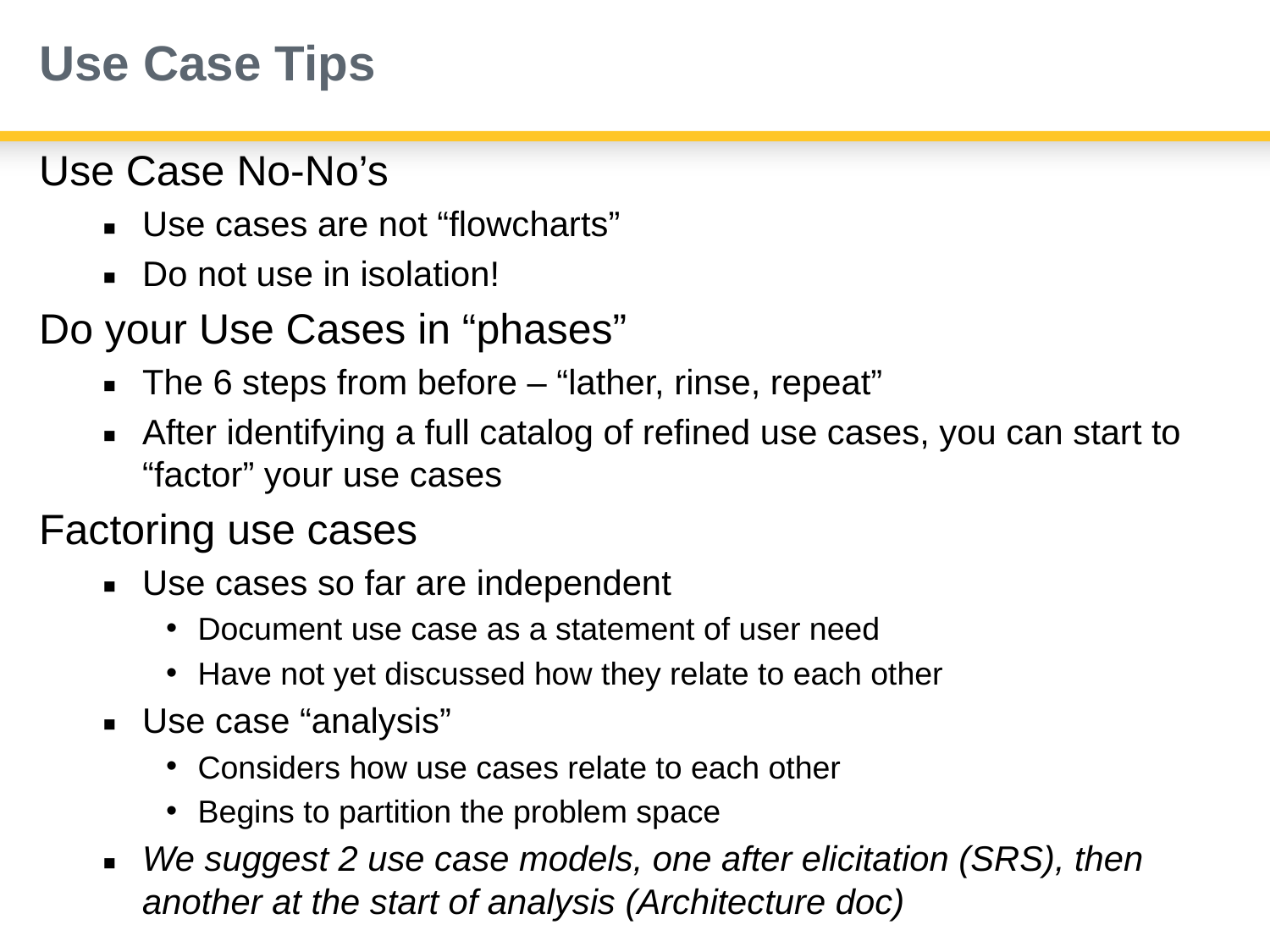

# Use Case Tips
Use Case No-No’s
Use cases are not “flowcharts”
Do not use in isolation!
Do your Use Cases in “phases”
The 6 steps from before – “lather, rinse, repeat”
After identifying a full catalog of refined use cases, you can start to “factor” your use cases
Factoring use cases
Use cases so far are independent
Document use case as a statement of user need
Have not yet discussed how they relate to each other
Use case “analysis”
Considers how use cases relate to each other
Begins to partition the problem space
We suggest 2 use case models, one after elicitation (SRS), then another at the start of analysis (Architecture doc)